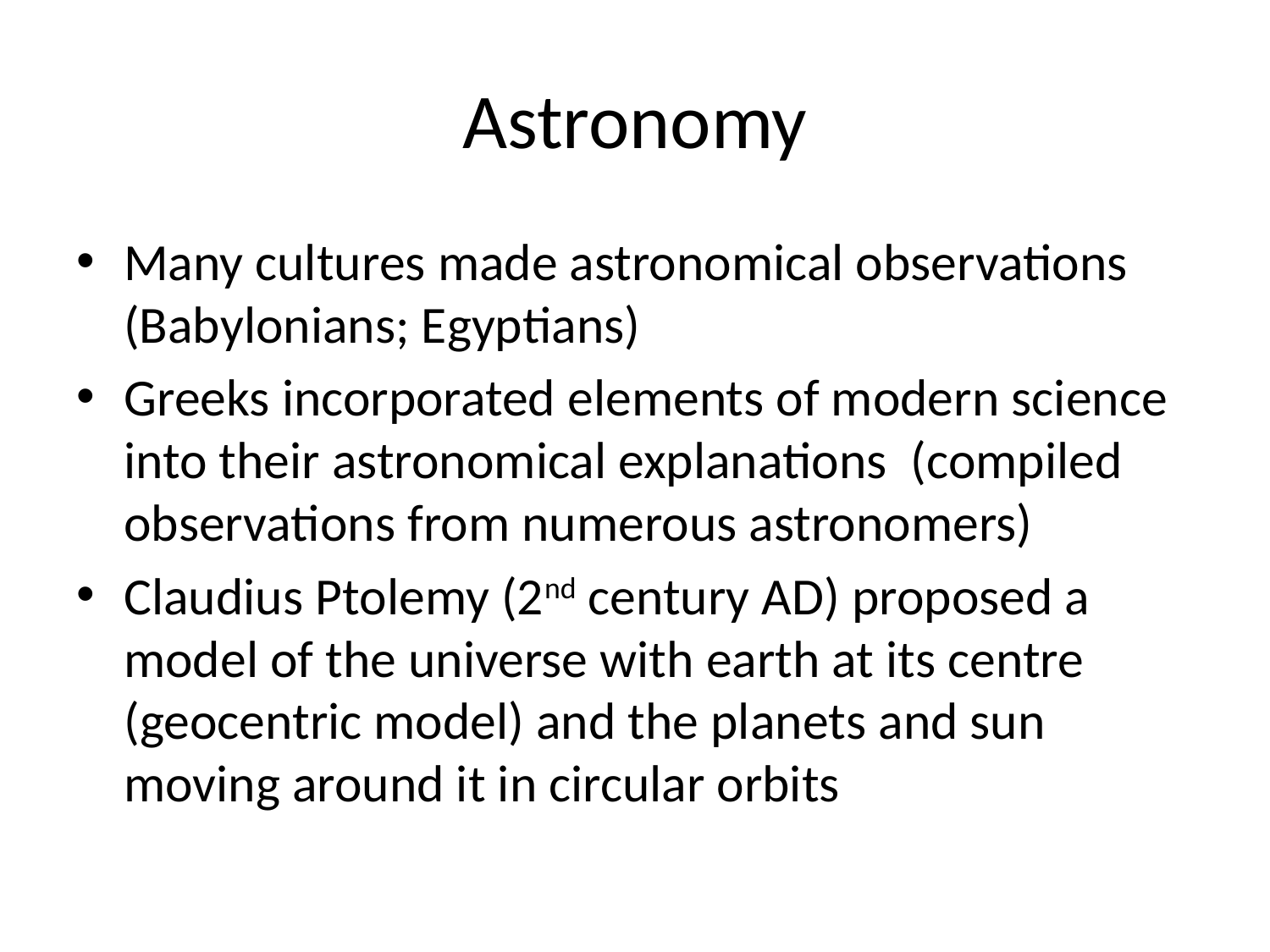

# Astronomy
Many cultures made astronomical observations (Babylonians; Egyptians)
Greeks incorporated elements of modern science into their astronomical explanations  (compiled observations from numerous astronomers)
Claudius Ptolemy (2nd century AD) proposed a model of the universe with earth at its centre (geocentric model) and the planets and sun moving around it in circular orbits